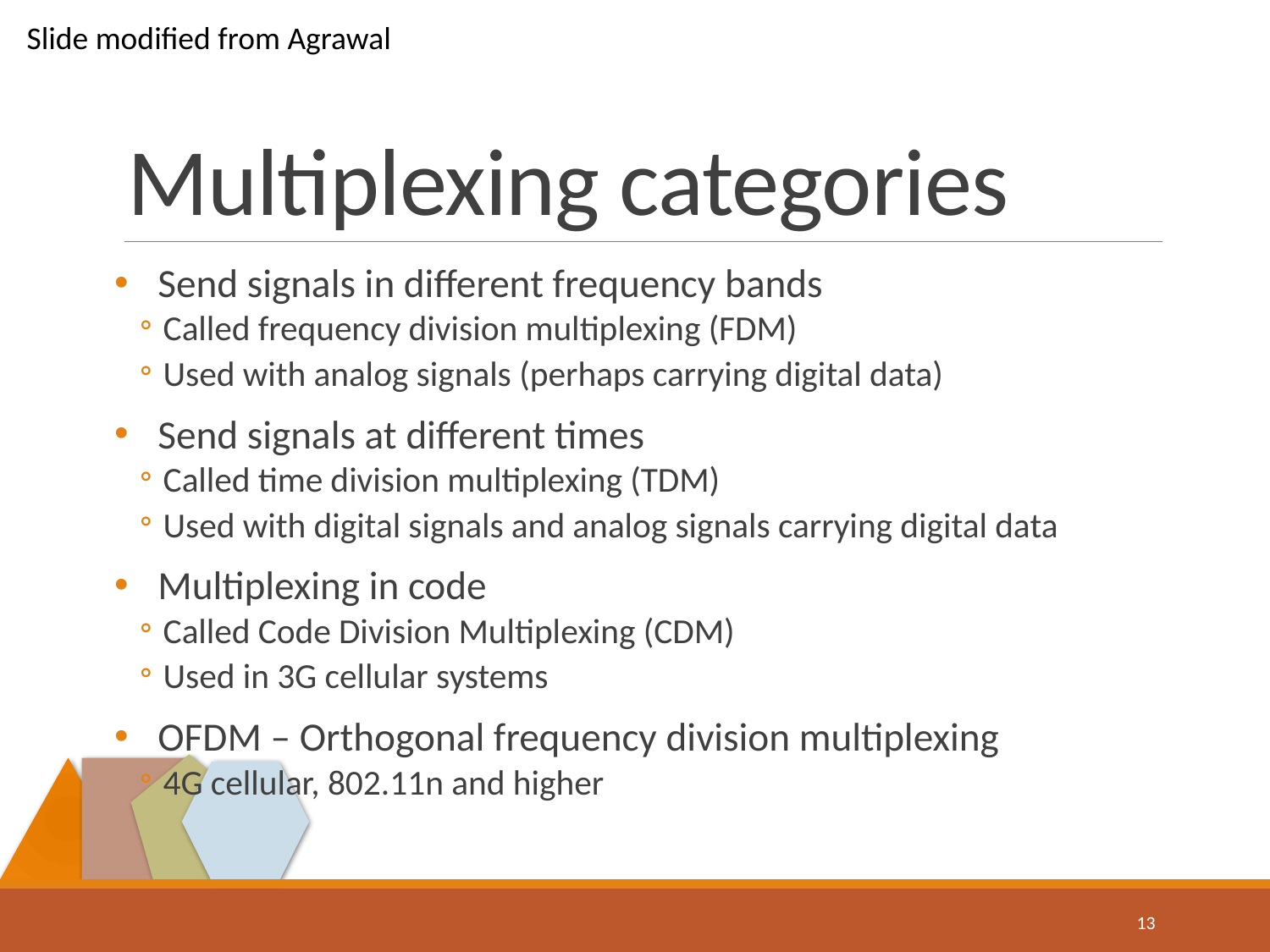

Slide modified from Agrawal
# Multiplexing categories
Send signals in different frequency bands
Called frequency division multiplexing (FDM)
Used with analog signals (perhaps carrying digital data)
Send signals at different times
Called time division multiplexing (TDM)
Used with digital signals and analog signals carrying digital data
Multiplexing in code
Called Code Division Multiplexing (CDM)
Used in 3G cellular systems
OFDM – Orthogonal frequency division multiplexing
4G cellular, 802.11n and higher
13